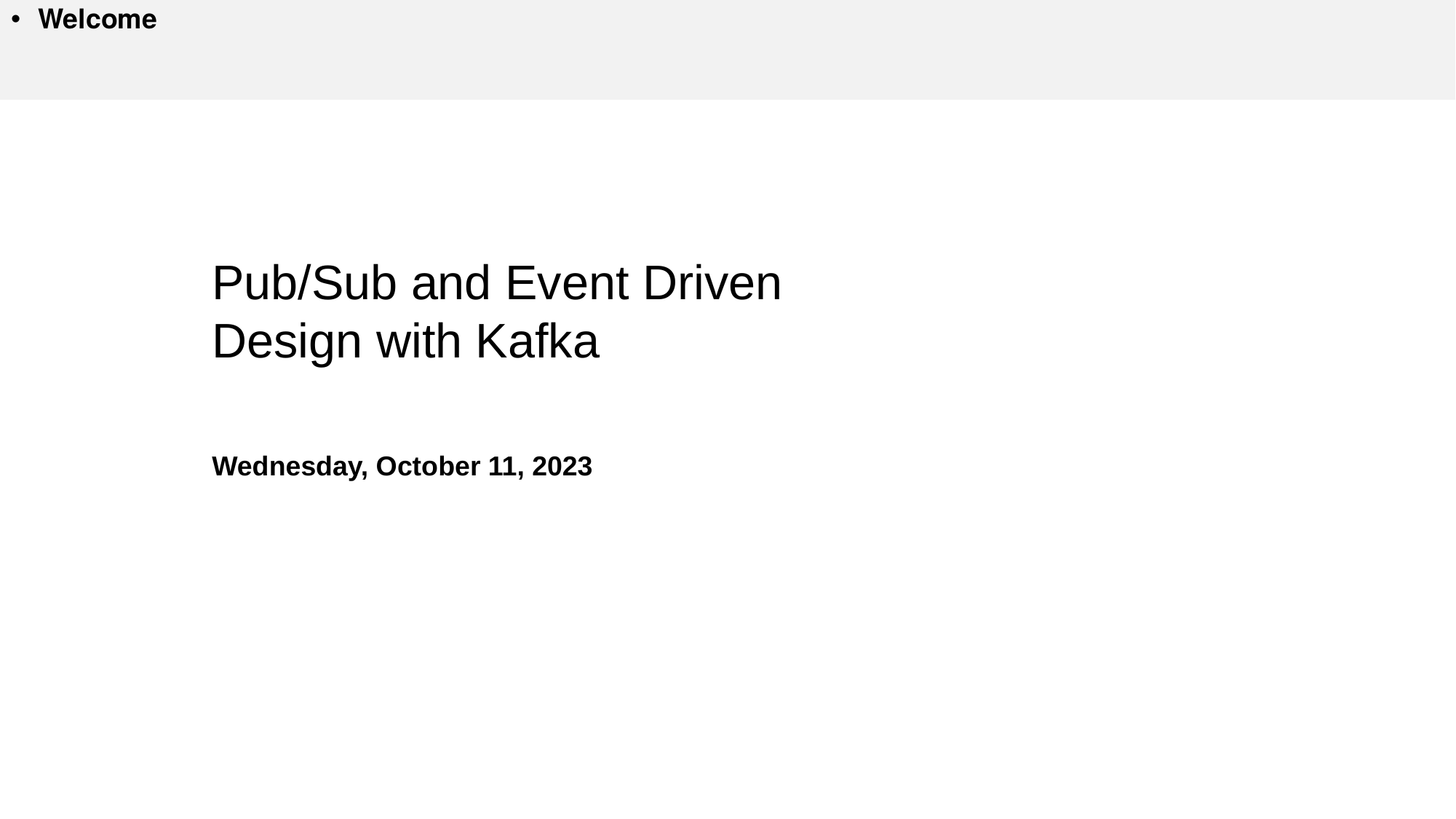

Welcome
Pub/Sub and Event Driven Design with Kafka
Wednesday, October 11, 2023